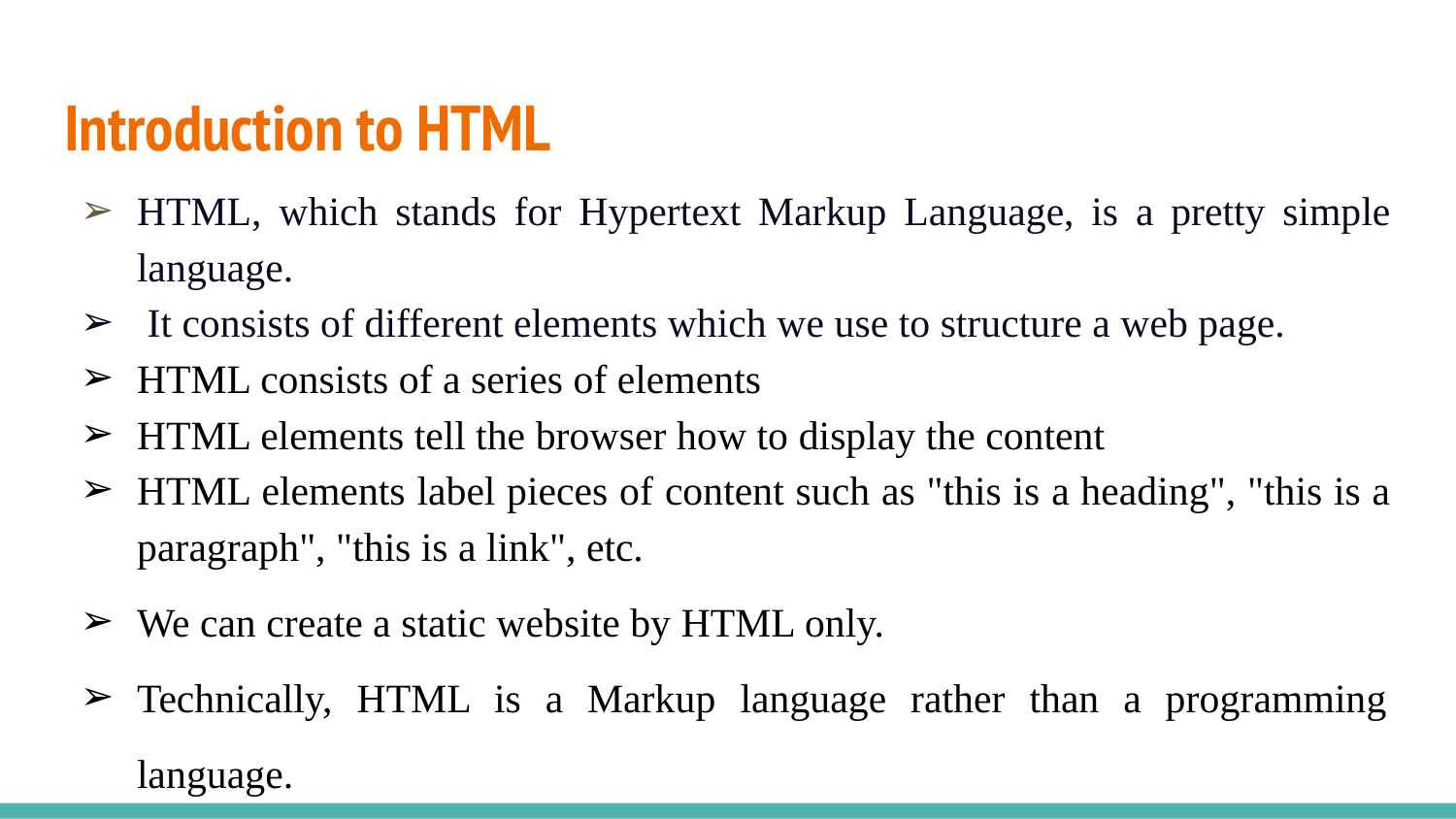

# Introduction to HTML
HTML, which stands for Hypertext Markup Language, is a pretty simple language.
 It consists of different elements which we use to structure a web page.
HTML consists of a series of elements
HTML elements tell the browser how to display the content
HTML elements label pieces of content such as "this is a heading", "this is a paragraph", "this is a link", etc.
We can create a static website by HTML only.
Technically, HTML is a Markup language rather than a programming language.